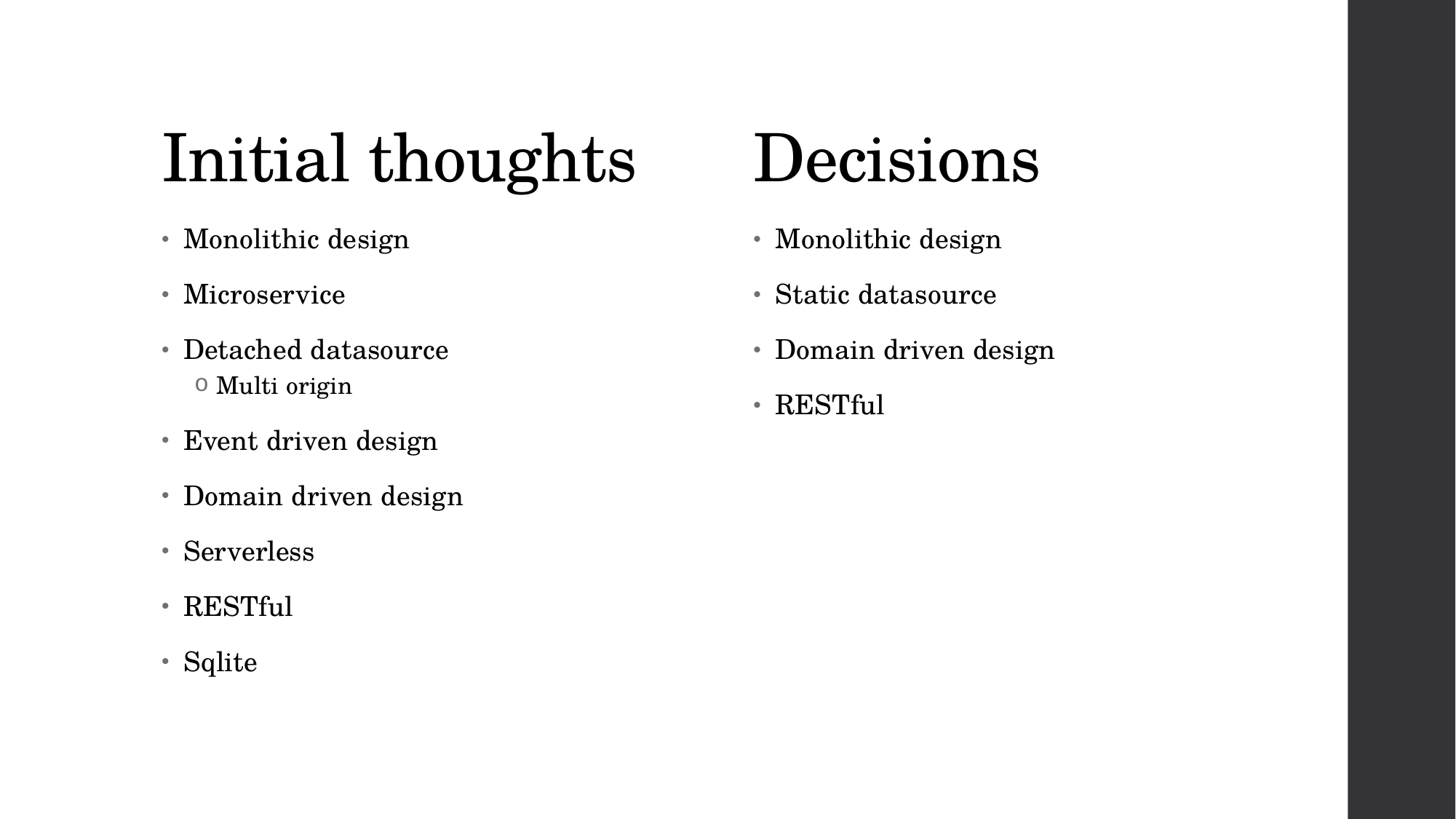

# Initial thoughts
Decisions
Monolithic design
Static datasource
Domain driven design
RESTful

Monolithic design
Microservice
Detached datasource
Multi origin
Event driven design
Domain driven design
Serverless
RESTful
Sqlite